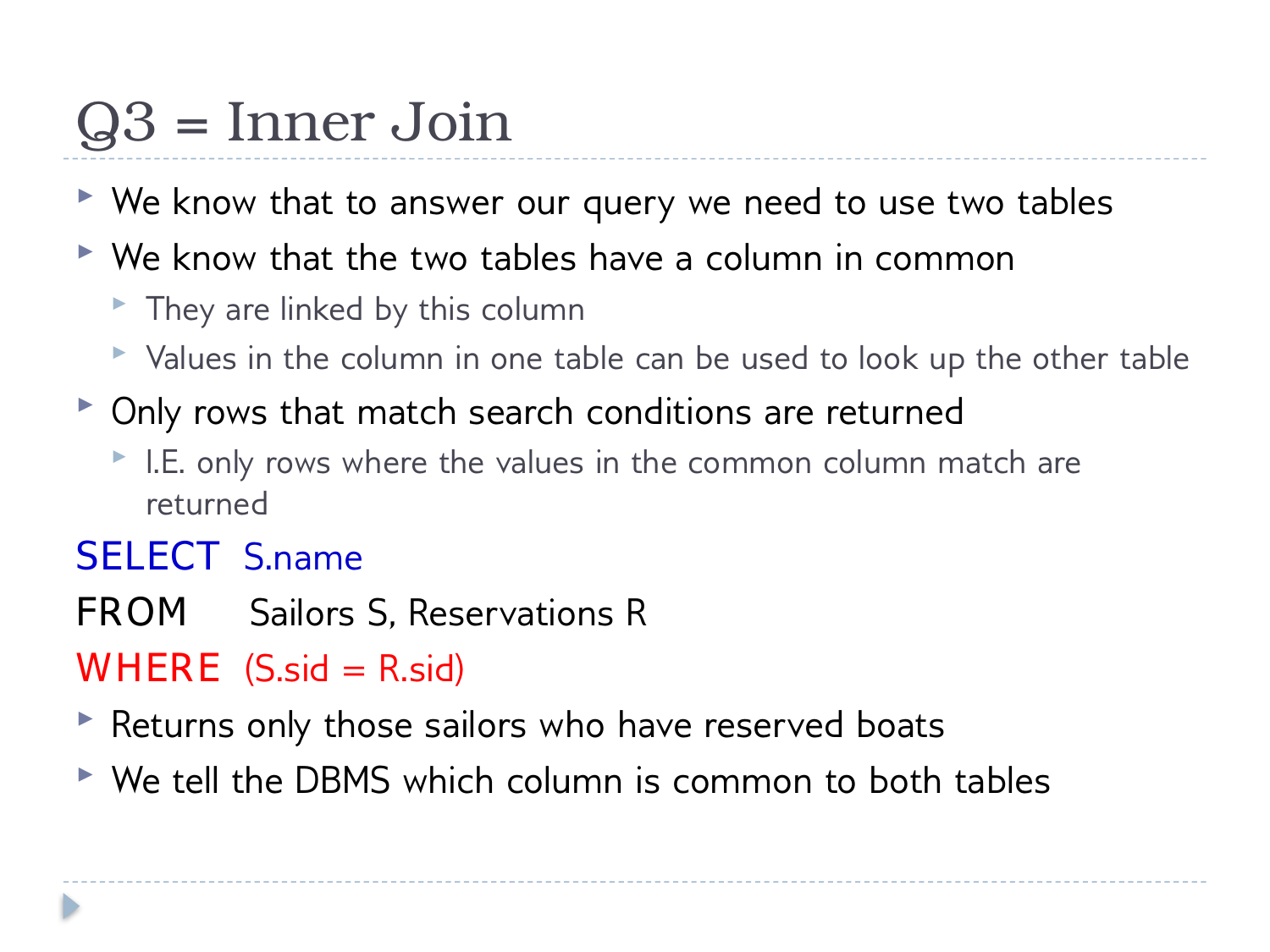

# Q3 = Inner Join
We know that to answer our query we need to use two tables
We know that the two tables have a column in common
They are linked by this column
Values in the column in one table can be used to look up the other table
Only rows that match search conditions are returned
I.E. only rows where the values in the common column match are returned
SELECT  S.name
FROM     Sailors S, Reservations R
WHERE  (S.sid = R.sid)
Returns only those sailors who have reserved boats
We tell the DBMS which column is common to both tables